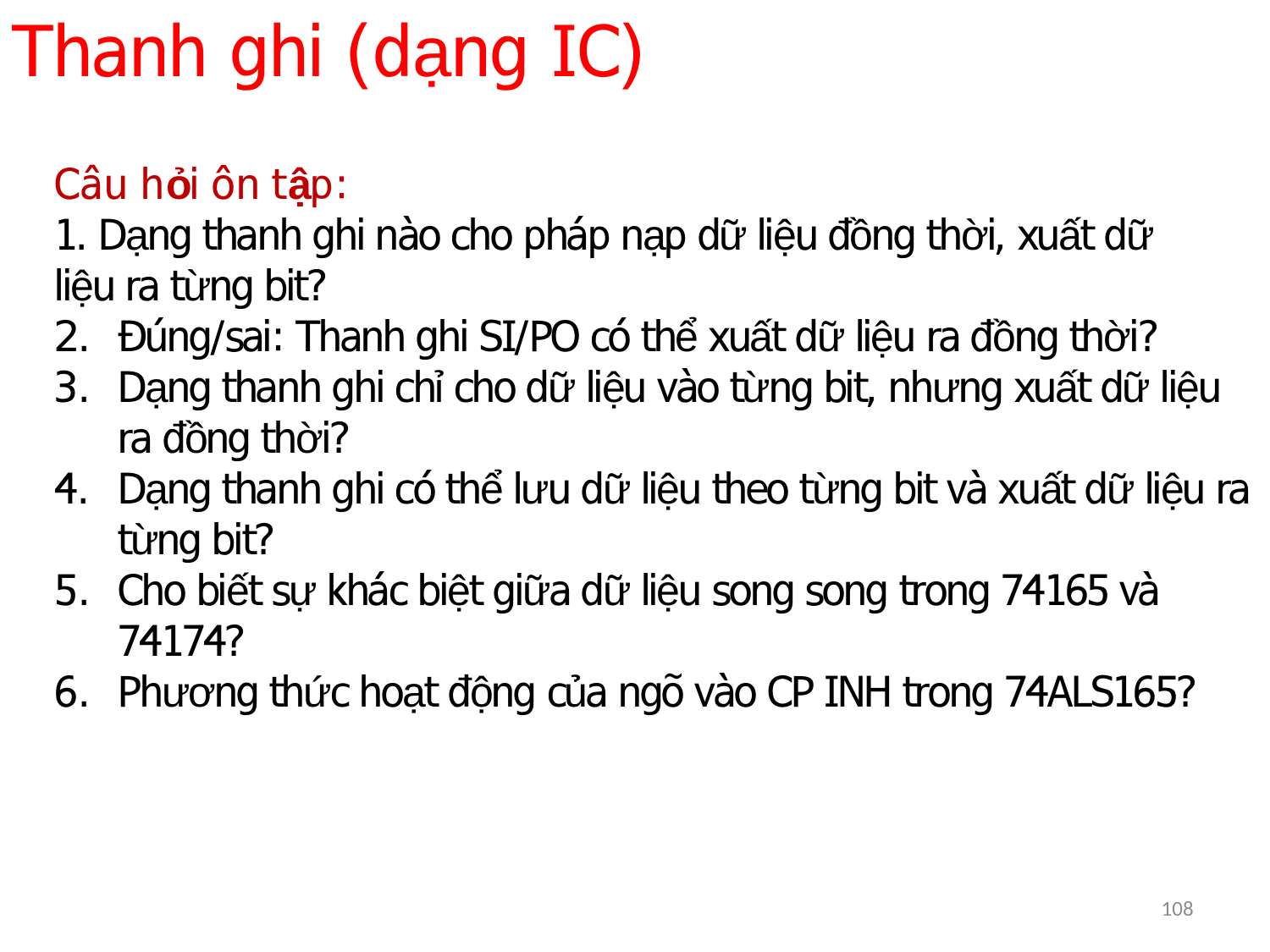

Thanh ghi (dạng IC)
Câu hỏi ôn tập:
1. Dạng thanh ghi nào cho pháp nạp dữ liệu đồng thời, xuất dữ      liệu ra từng bit?
Đúng/sai: Thanh ghi SI/PO có thể xuất dữ liệu ra đồng thời?
Dạng thanh ghi chỉ cho dữ liệu vào từng bit, nhưng xuất dữ liệu ra đồng thời?
Dạng thanh ghi có thể lưu dữ liệu theo từng bit và xuất dữ liệu ra từng bit?
Cho biết sự khác biệt giữa dữ liệu song song trong 74165 và 74174?
Phương thức hoạt động của ngõ vào CP INH trong 74ALS165?
108